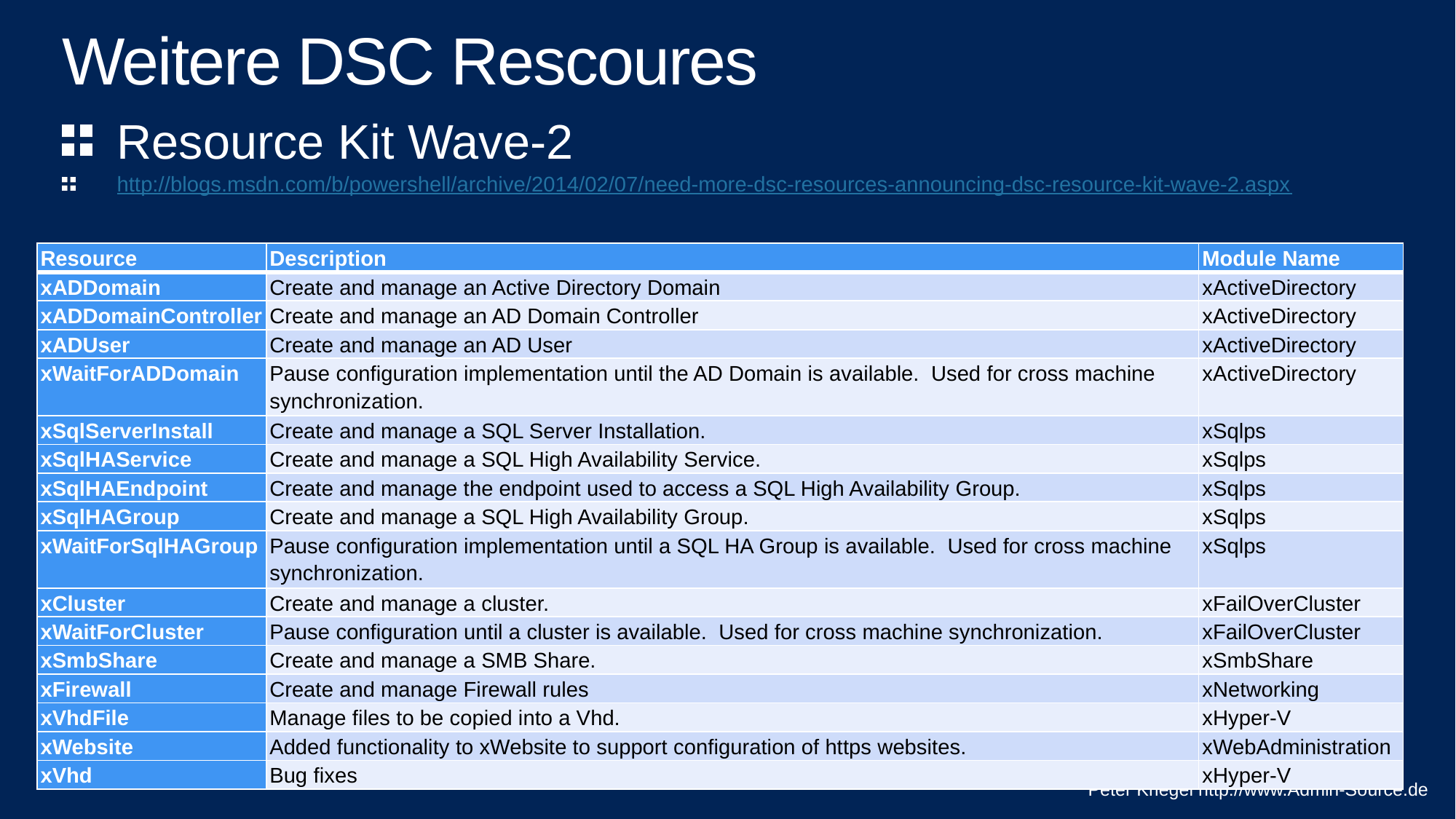

# Weitere DSC Rescoures
Resource Kit Wave-2
http://blogs.msdn.com/b/powershell/archive/2014/02/07/need-more-dsc-resources-announcing-dsc-resource-kit-wave-2.aspx
| Resource | Description | Module Name |
| --- | --- | --- |
| xADDomain | Create and manage an Active Directory Domain | xActiveDirectory |
| xADDomainController | Create and manage an AD Domain Controller | xActiveDirectory |
| xADUser | Create and manage an AD User | xActiveDirectory |
| xWaitForADDomain | Pause configuration implementation until the AD Domain is available.  Used for cross machine synchronization. | xActiveDirectory |
| xSqlServerInstall | Create and manage a SQL Server Installation. | xSqlps |
| xSqlHAService | Create and manage a SQL High Availability Service. | xSqlps |
| xSqlHAEndpoint | Create and manage the endpoint used to access a SQL High Availability Group. | xSqlps |
| xSqlHAGroup | Create and manage a SQL High Availability Group. | xSqlps |
| xWaitForSqlHAGroup | Pause configuration implementation until a SQL HA Group is available.  Used for cross machine synchronization. | xSqlps |
| xCluster | Create and manage a cluster. | xFailOverCluster |
| xWaitForCluster | Pause configuration until a cluster is available.  Used for cross machine synchronization. | xFailOverCluster |
| xSmbShare | Create and manage a SMB Share. | xSmbShare |
| xFirewall | Create and manage Firewall rules | xNetworking |
| xVhdFile | Manage files to be copied into a Vhd. | xHyper-V |
| xWebsite | Added functionality to xWebsite to support configuration of https websites. | xWebAdministration |
| xVhd | Bug fixes | xHyper-V |